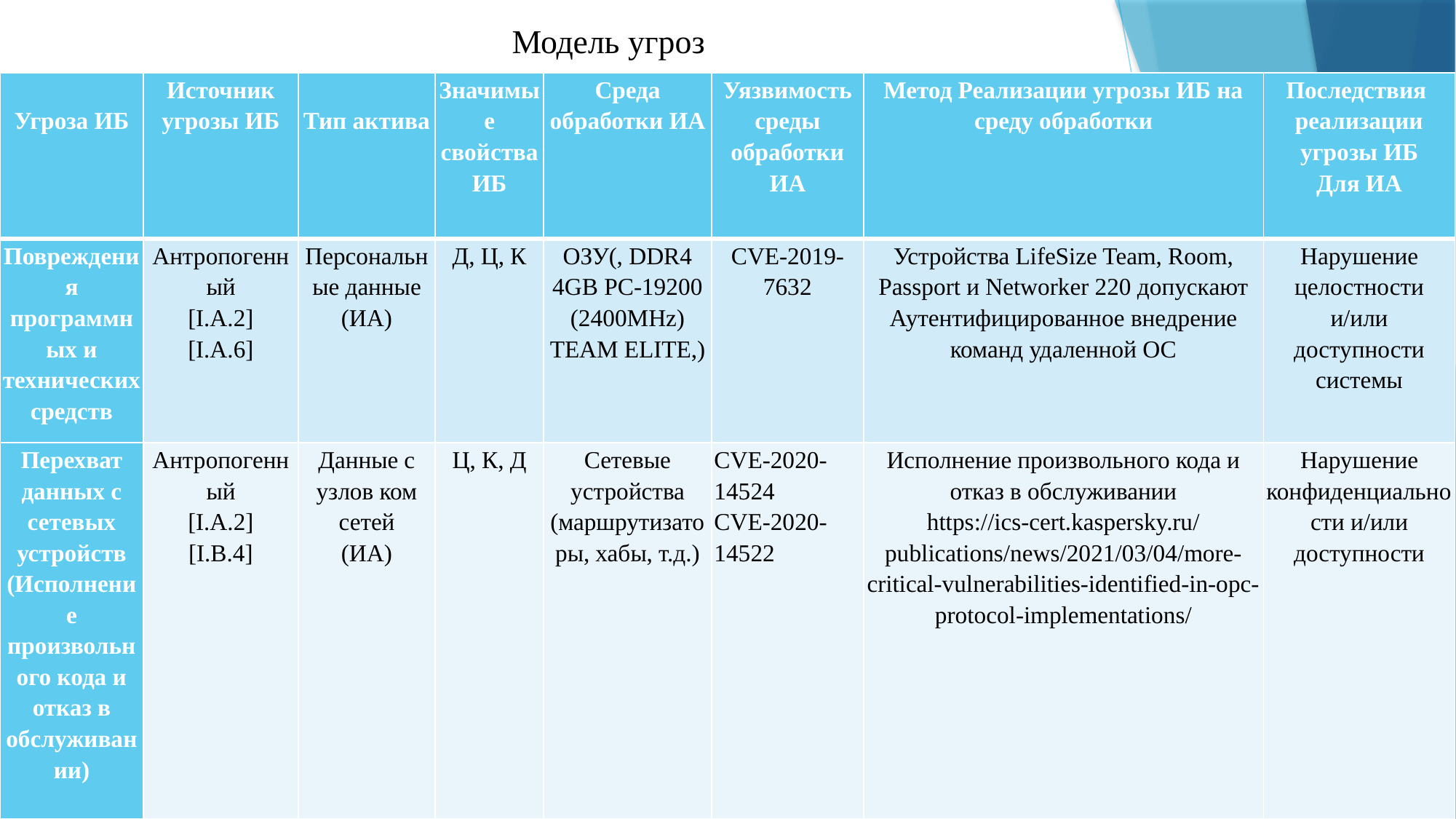

# Модель угроз
| Угроза ИБ | Источник угрозы ИБ | Тип актива | Значимые свойства ИБ | Среда обработки ИА | Уязвимость среды обработки ИА | Метод Реализации угрозы ИБ на среду обработки | Последствия реализации угрозы ИБ Для ИА |
| --- | --- | --- | --- | --- | --- | --- | --- |
| Повреждения программных и технических средств | Антропогенный [I.A.2] [I.A.6] | Персональные данные (ИА) | Д, Ц, К | ОЗУ(, DDR4 4GB PC-19200 (2400MHz) TEAM ELITE,) | CVE-2019-7632 | Устройства LifeSize Team, Room, Passport и Networker 220 допускают Аутентифицированное внедрение команд удаленной ОС | Нарушение целостности и/или доступности системы |
| Перехват данных с сетевых устройств (Исполнение произвольного кода и отказ в обслуживании) | Антропогенный [I.A.2] [I.B.4] | Данные с узлов ком сетей (ИА) | Ц, К, Д | Сетевые устройства (маршрутизаторы, хабы, т.д.) | CVE-2020-14524 CVE-2020-14522 | Исполнение произвольного кода и отказ в обслуживании https://ics-cert.kaspersky.ru/publications/news/2021/03/04/more-critical-vulnerabilities-identified-in-opc-protocol-implementations/ | Нарушение конфиденциальности и/или доступности |